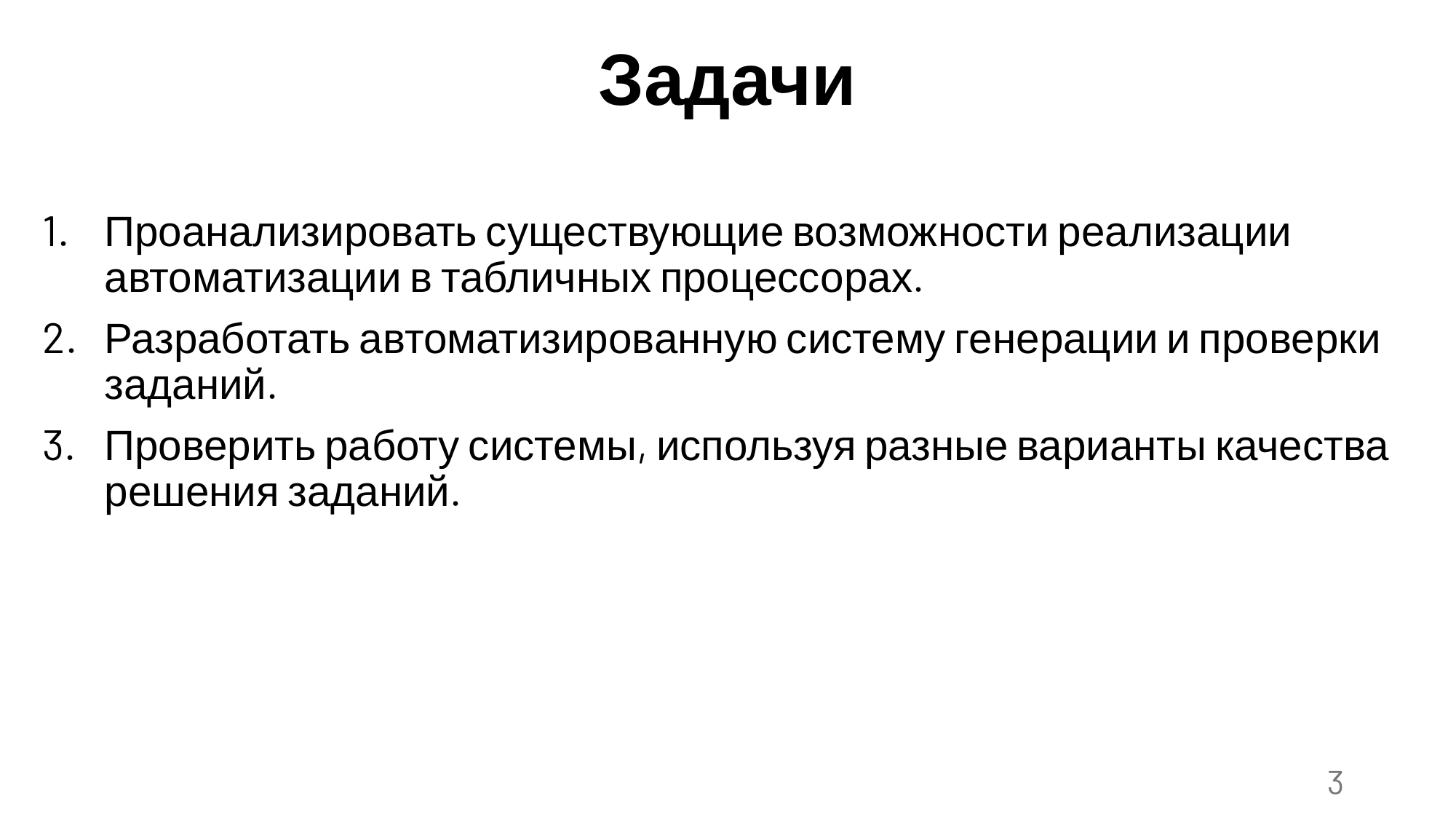

Задачи
Проанализировать существующие возможности реализации автоматизации в табличных процессорах.
Разработать автоматизированную систему генерации и проверки заданий.
Проверить работу системы, используя разные варианты качества решения заданий.
3